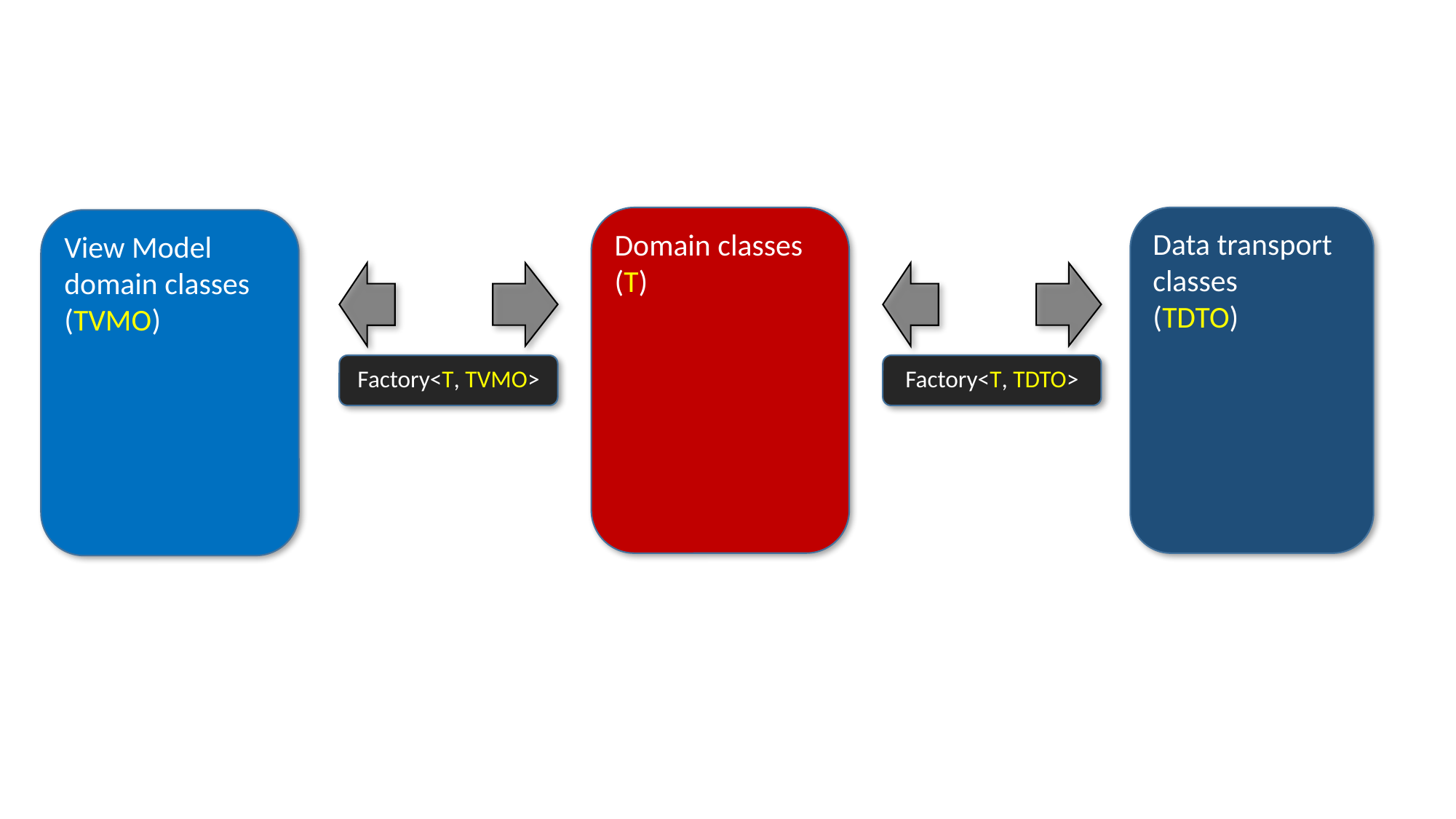

Domain classes
(T)

Data transport classes
(TDTO)
View Model
domain classes
(TVMO)

Factory<T, TDTO>

Factory<T, TVMO>